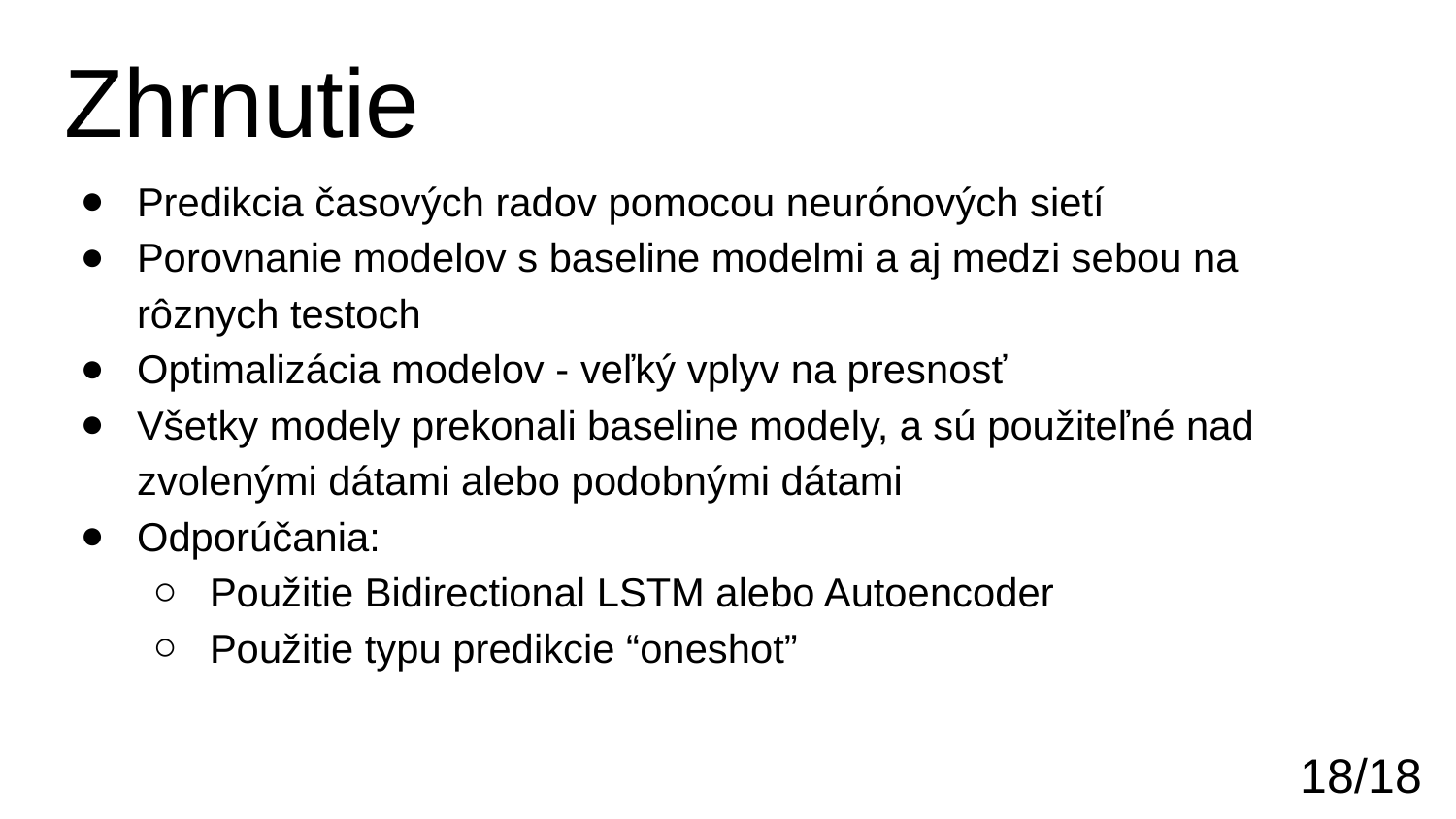

# Zhrnutie
Predikcia časových radov pomocou neurónových sietí
Porovnanie modelov s baseline modelmi a aj medzi sebou na rôznych testoch
Optimalizácia modelov - veľký vplyv na presnosť
Všetky modely prekonali baseline modely, a sú použiteľné nad zvolenými dátami alebo podobnými dátami
Odporúčania:
Použitie Bidirectional LSTM alebo Autoencoder
Použitie typu predikcie “oneshot”
18/18